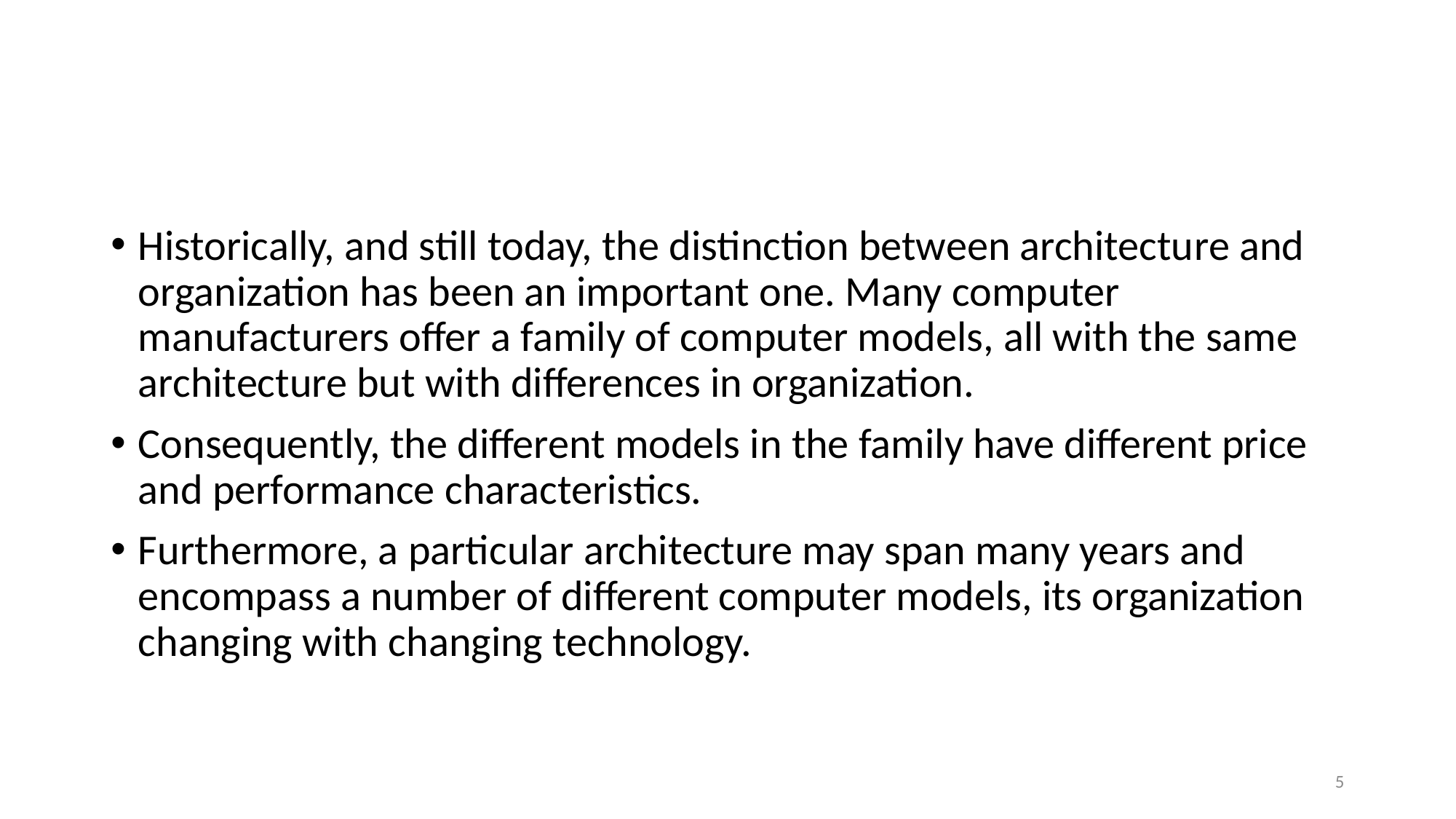

#
Historically, and still today, the distinction between architecture and organization has been an important one. Many computer manufacturers offer a family of computer models, all with the same architecture but with differences in organization.
Consequently, the different models in the family have different price and performance characteristics.
Furthermore, a particular architecture may span many years and encompass a number of different computer models, its organization changing with changing technology.
5